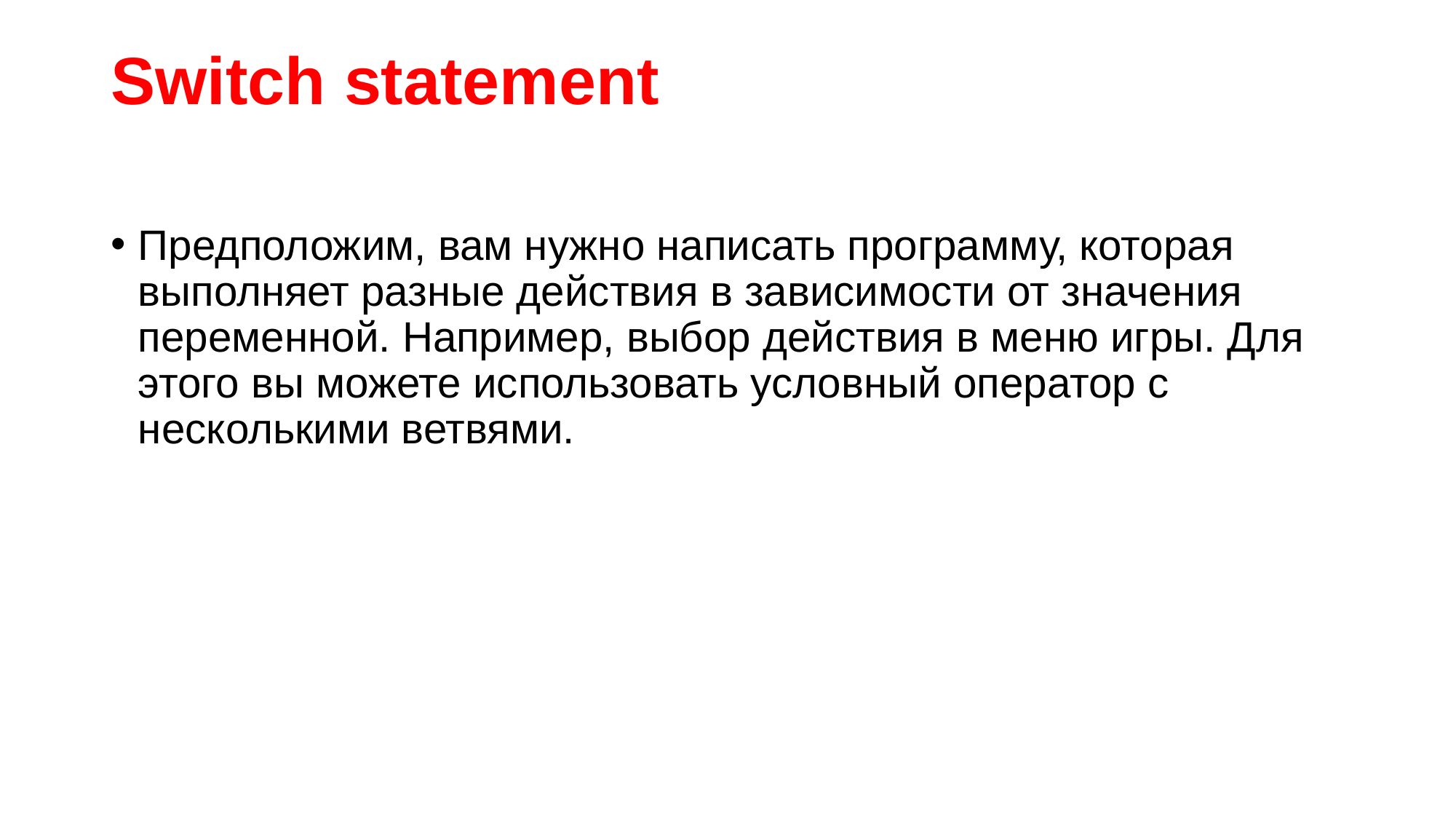

# Switch statement
Предположим, вам нужно написать программу, которая выполняет разные действия в зависимости от значения переменной. Например, выбор действия в меню игры. Для этого вы можете использовать условный оператор с несколькими ветвями.